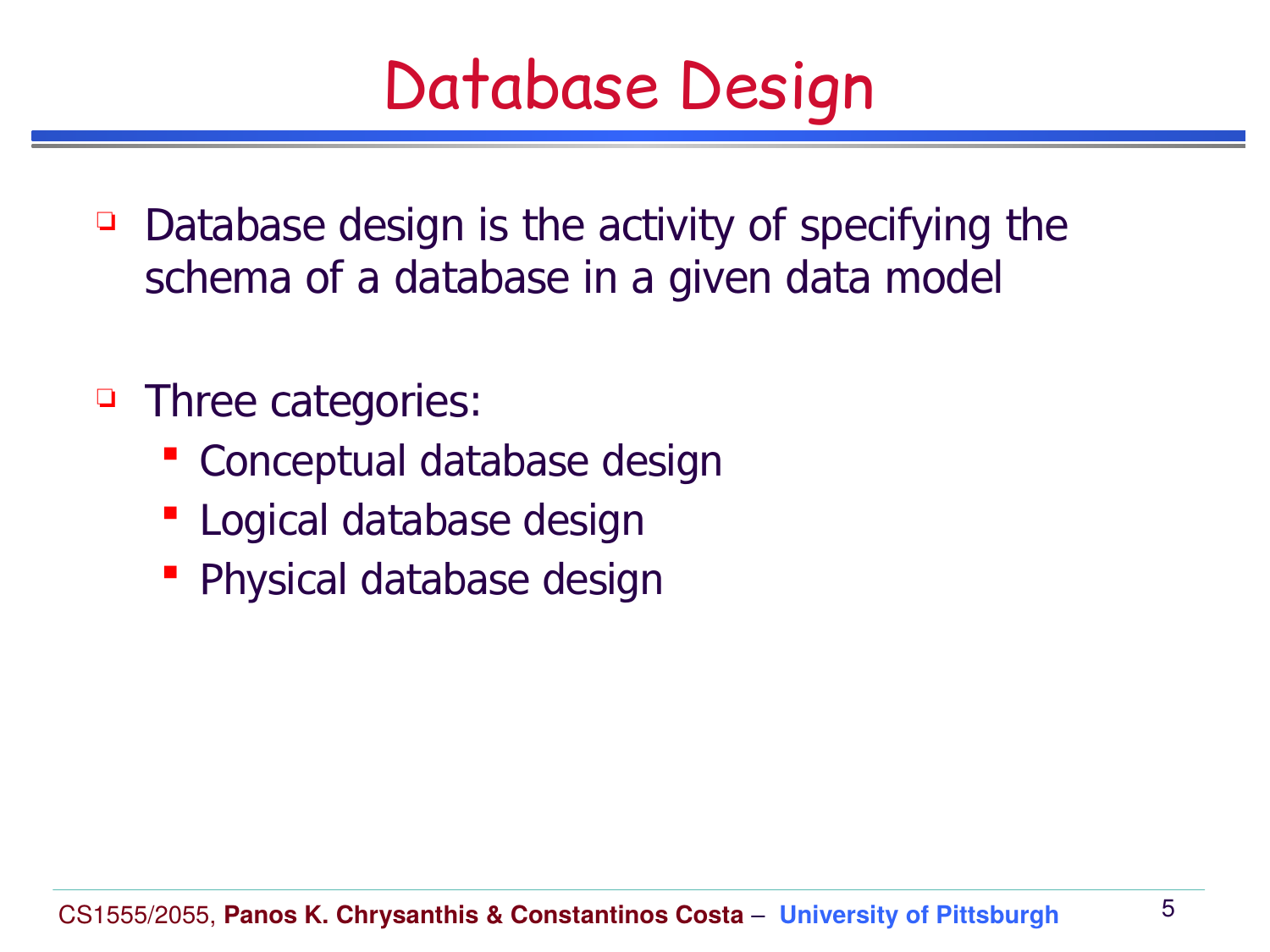

# Database Design
Database design is the activity of specifying the schema of a database in a given data model

Three categories:
Conceptual database design
Logical database design
Physical database design